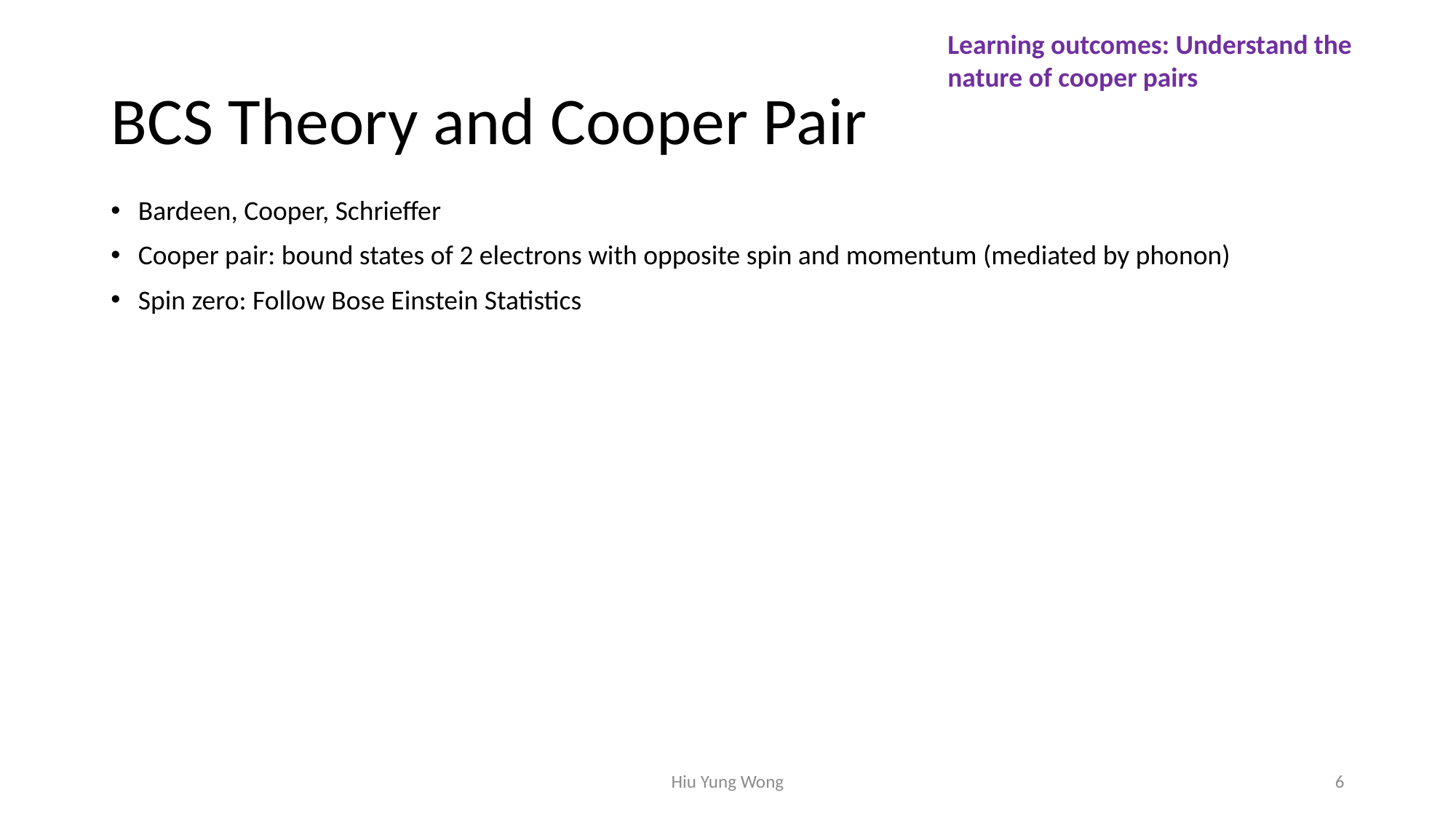

Learning outcomes: Understand the nature of cooper pairs
# BCS Theory and Cooper Pair
Bardeen, Cooper, Schrieffer
Cooper pair: bound states of 2 electrons with opposite spin and momentum (mediated by phonon)
Spin zero: Follow Bose Einstein Statistics

Hiu Yung Wong
6